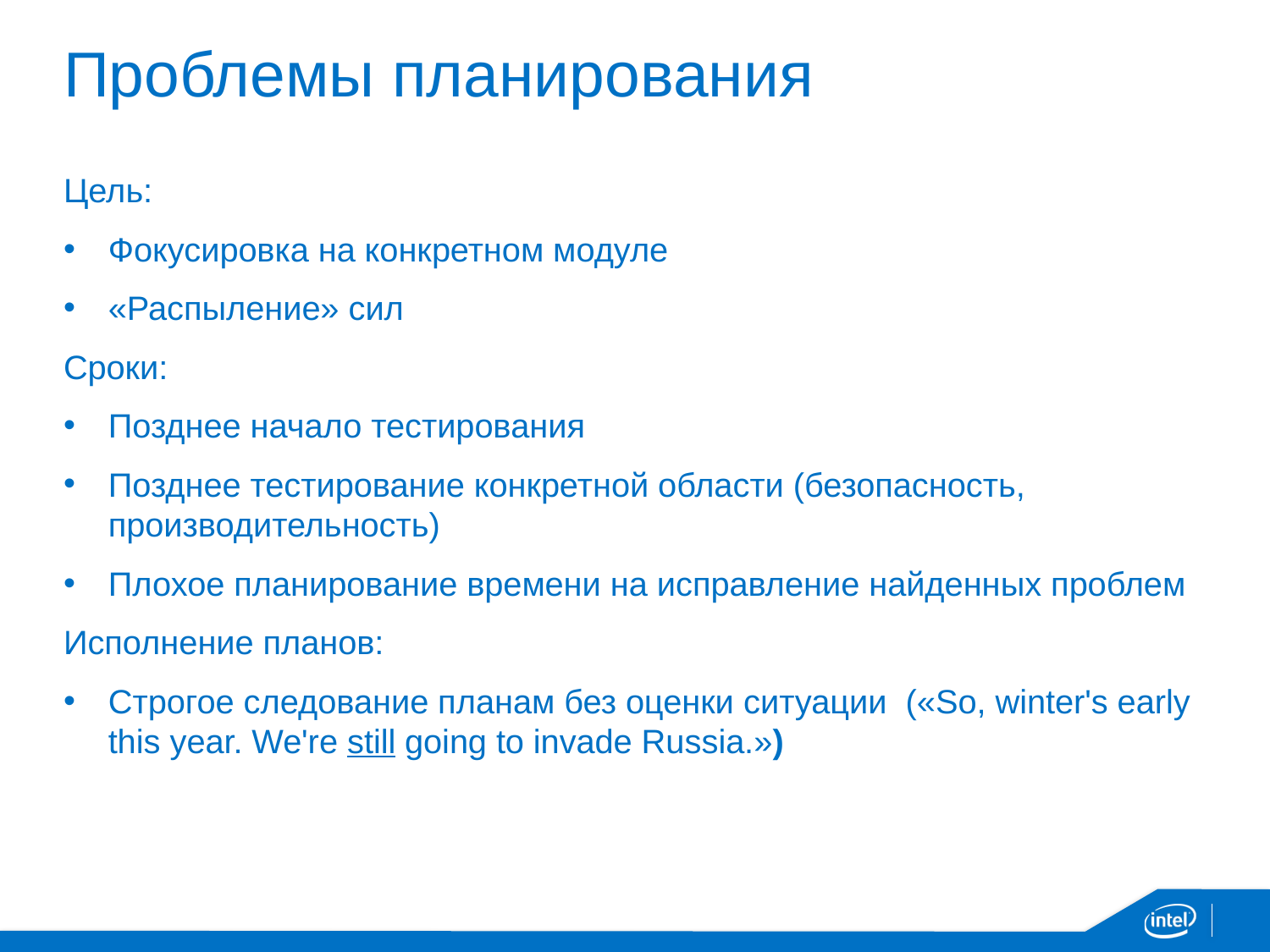

# Проблемы планирования
Цель:
Фокусировка на конкретном модуле
«Распыление» сил
Сроки:
Позднее начало тестирования
Позднее тестирование конкретной области (безопасность, производительность)
Плохое планирование времени на исправление найденных проблем
Исполнение планов:
Строгое следование планам без оценки ситуации  («So, winter's early this year. We're still going to invade Russia.»)